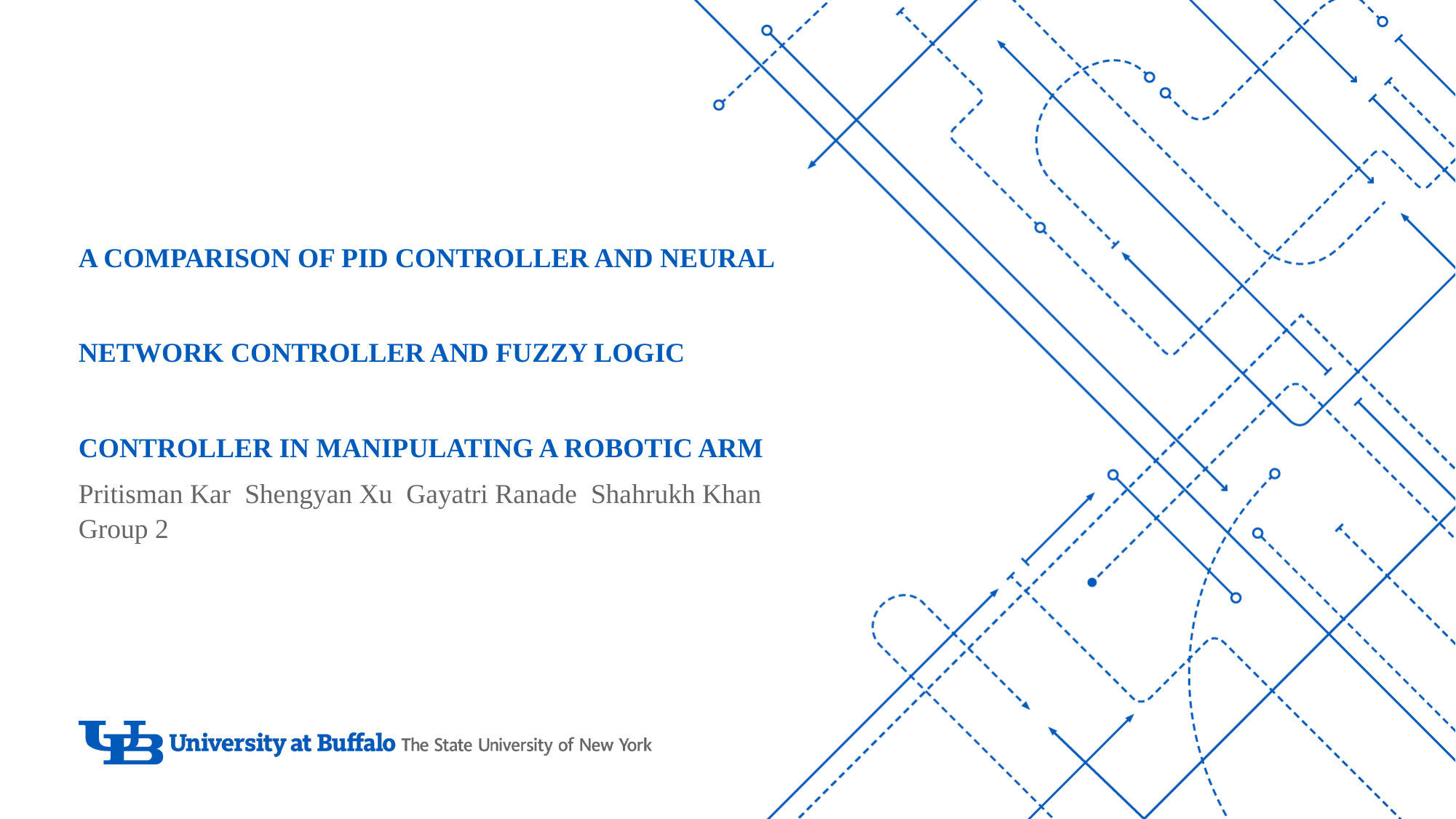

# A COMPARISON OF PID CONTROLLER AND NEURAL NETWORK CONTROLLER AND FUZZY LOGIC CONTROLLER IN MANIPULATING A ROBOTIC ARM
Pritisman Kar  Shengyan Xu  Gayatri Ranade  Shahrukh Khan
Group 2